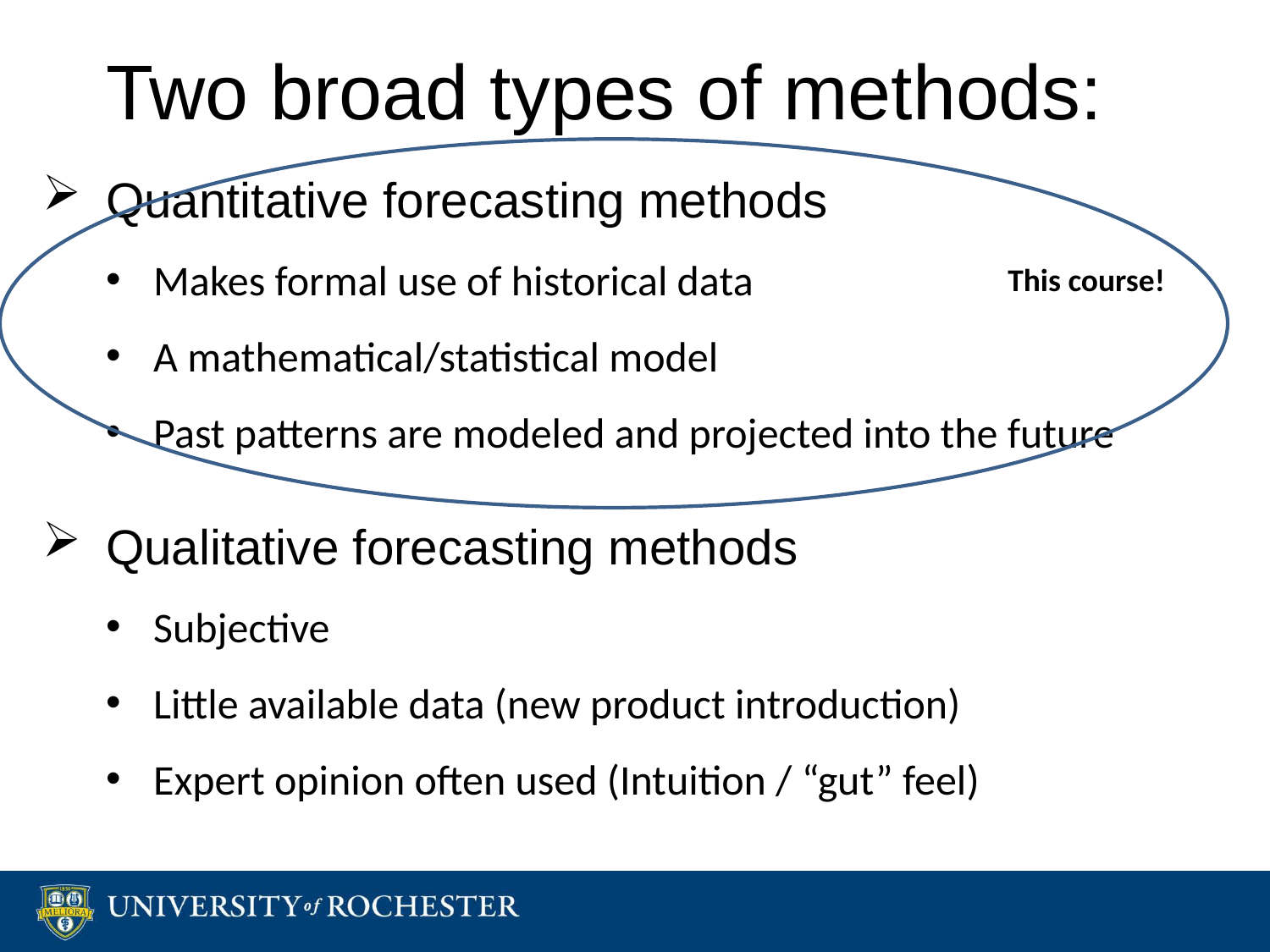

# Two broad types of methods:

Quantitative forecasting methods
Makes formal use of historical data
A mathematical/statistical model
Past patterns are modeled and projected into the future

Qualitative forecasting methods
Subjective
Little available data (new product introduction)
Expert opinion often used (Intuition / “gut” feel)
This course!